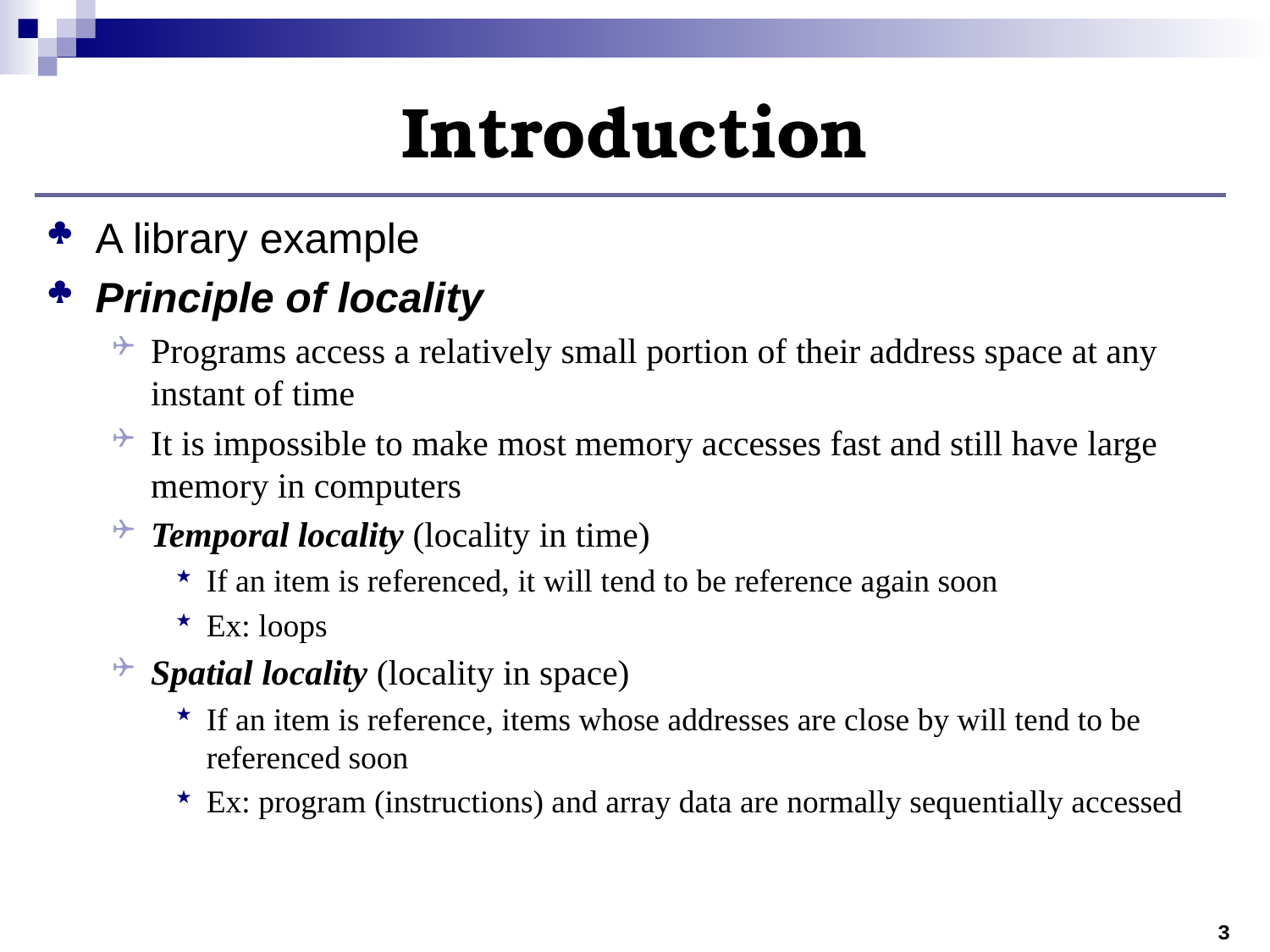

# Introduction
A library example
Principle of locality
Programs access a relatively small portion of their address space at any instant of time
It is impossible to make most memory accesses fast and still have large memory in computers
Temporal locality (locality in time)
If an item is referenced, it will tend to be reference again soon
Ex: loops
Spatial locality (locality in space)
If an item is reference, items whose addresses are close by will tend to be referenced soon
Ex: program (instructions) and array data are normally sequentially accessed
3